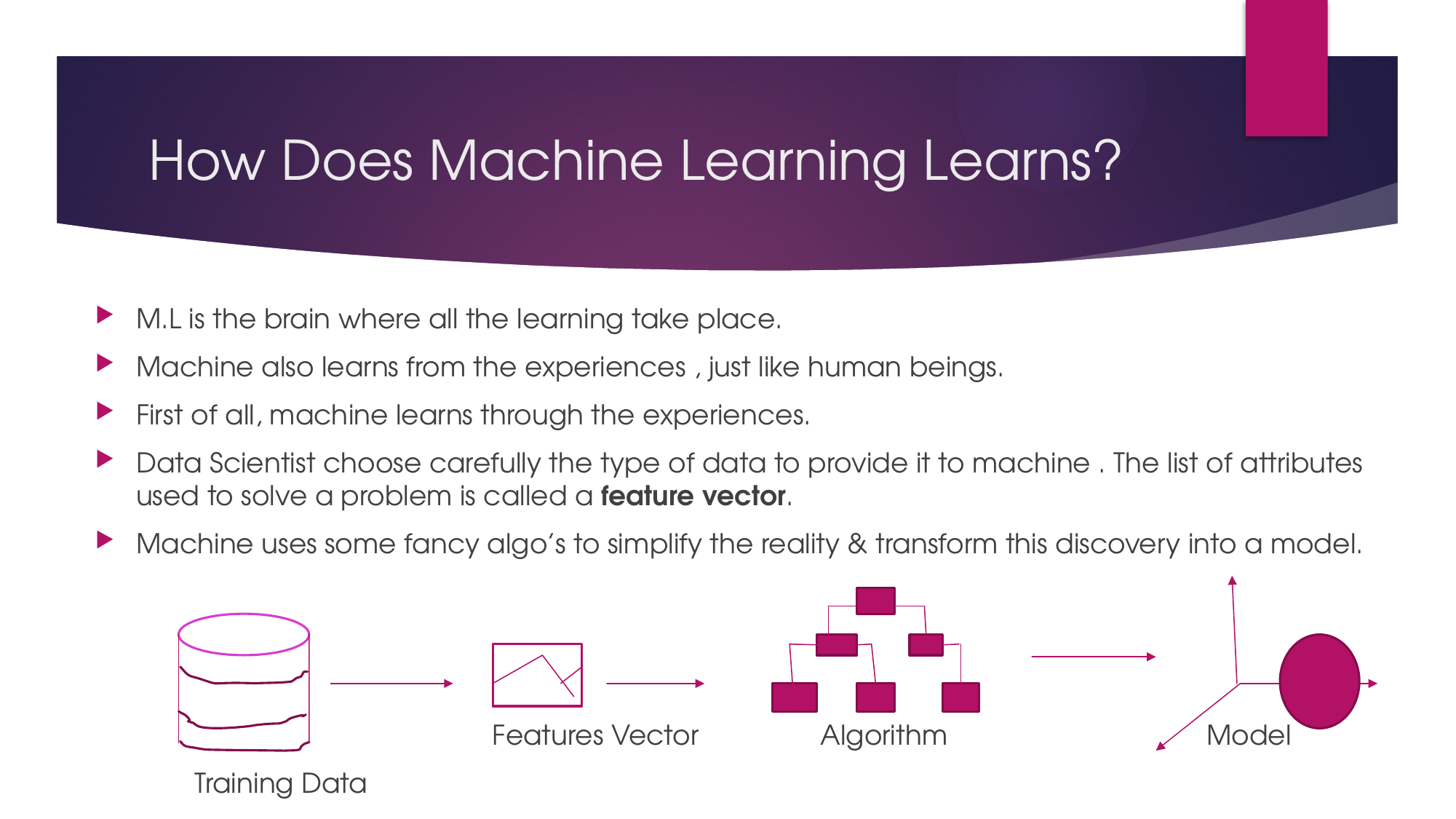

# How Does Machine Learning Learns?
M.L is the brain where all the learning take place.
Machine also learns from the experiences , just like human beings.
First of all, machine learns through the experiences.
Data Scientist choose carefully the type of data to provide it to machine . The list of attributes used to solve a problem is called a feature vector.
Machine uses some fancy algo’s to simplify the reality & transform this discovery into a model.

                                                    Features Vector                Algorithm                                  Model
             Training Data